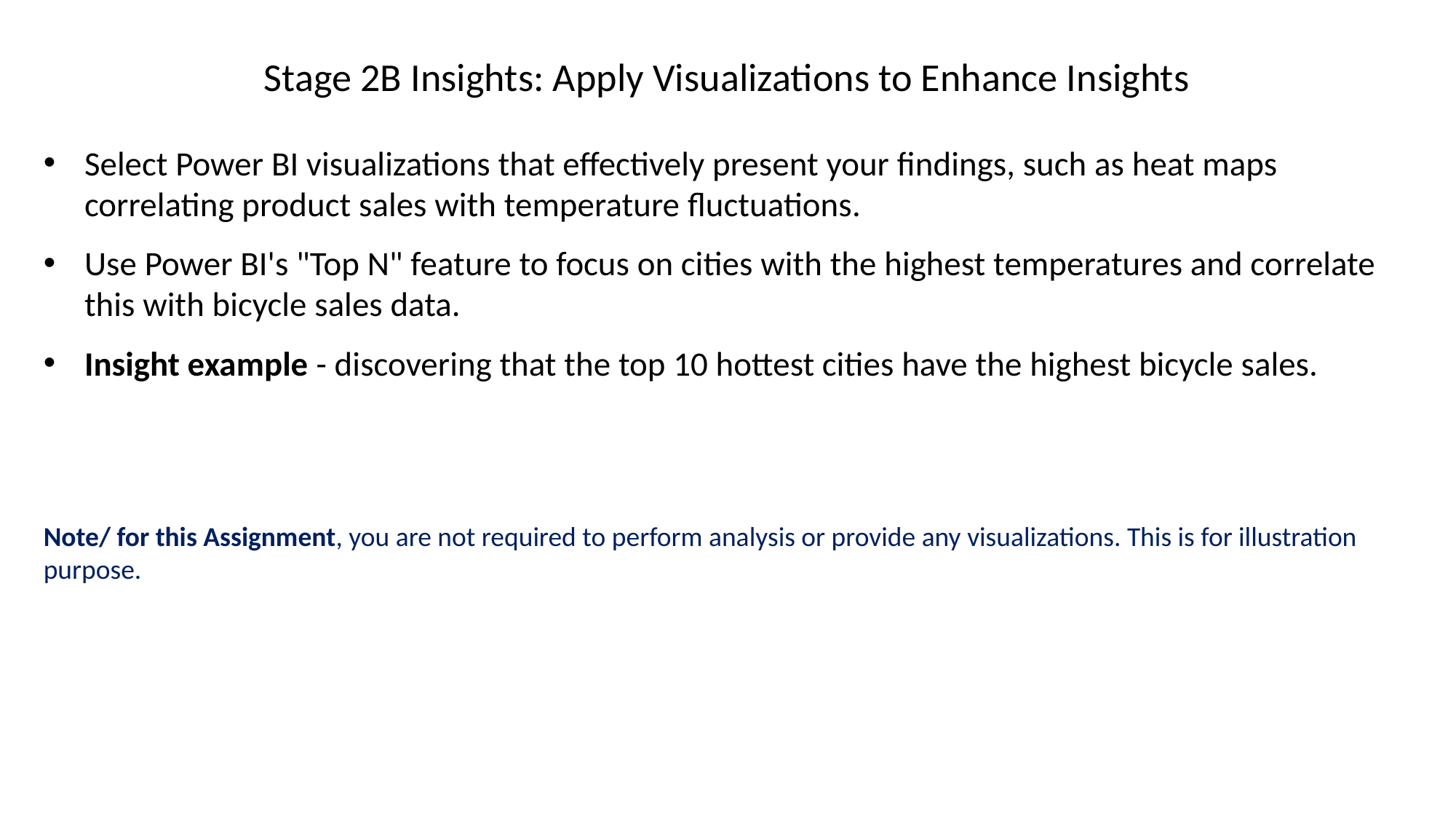

# Stage 2B Insights: Apply Visualizations to Enhance Insights
Select Power BI visualizations that effectively present your findings, such as heat maps correlating product sales with temperature fluctuations.
Use Power BI's "Top N" feature to focus on cities with the highest temperatures and correlate this with bicycle sales data.
Insight example - discovering that the top 10 hottest cities have the highest bicycle sales.

Note/ for this Assignment, you are not required to perform analysis or provide any visualizations. This is for illustration purpose.